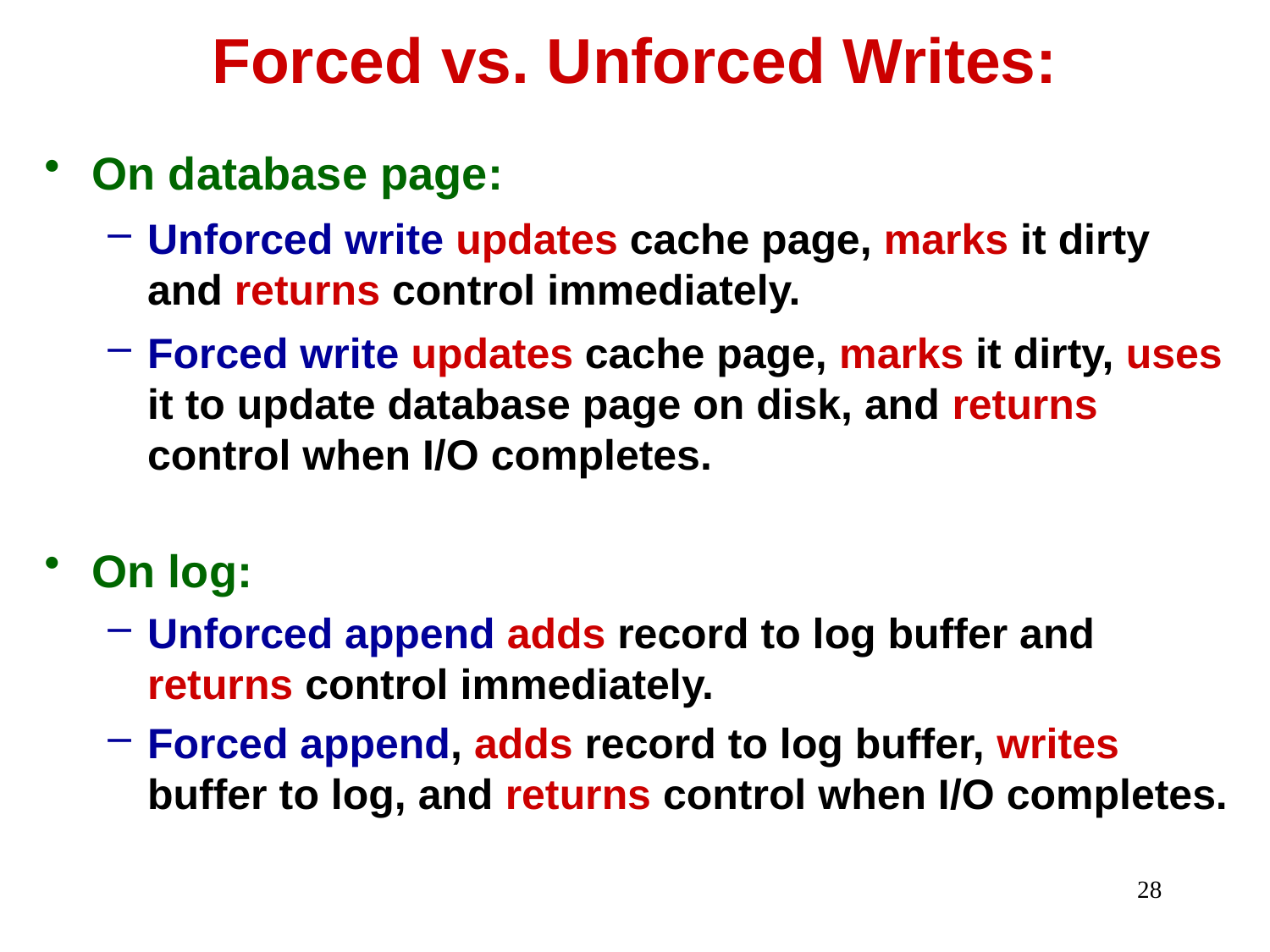

# Forced vs. Unforced Writes:
On database page:
Unforced write updates cache page, marks it dirty and returns control immediately.
Forced write updates cache page, marks it dirty, uses it to update database page on disk, and returns control when I/O completes.

On log:
Unforced append adds record to log buffer and returns control immediately.
Forced append, adds record to log buffer, writes buffer to log, and returns control when I/O completes.
28